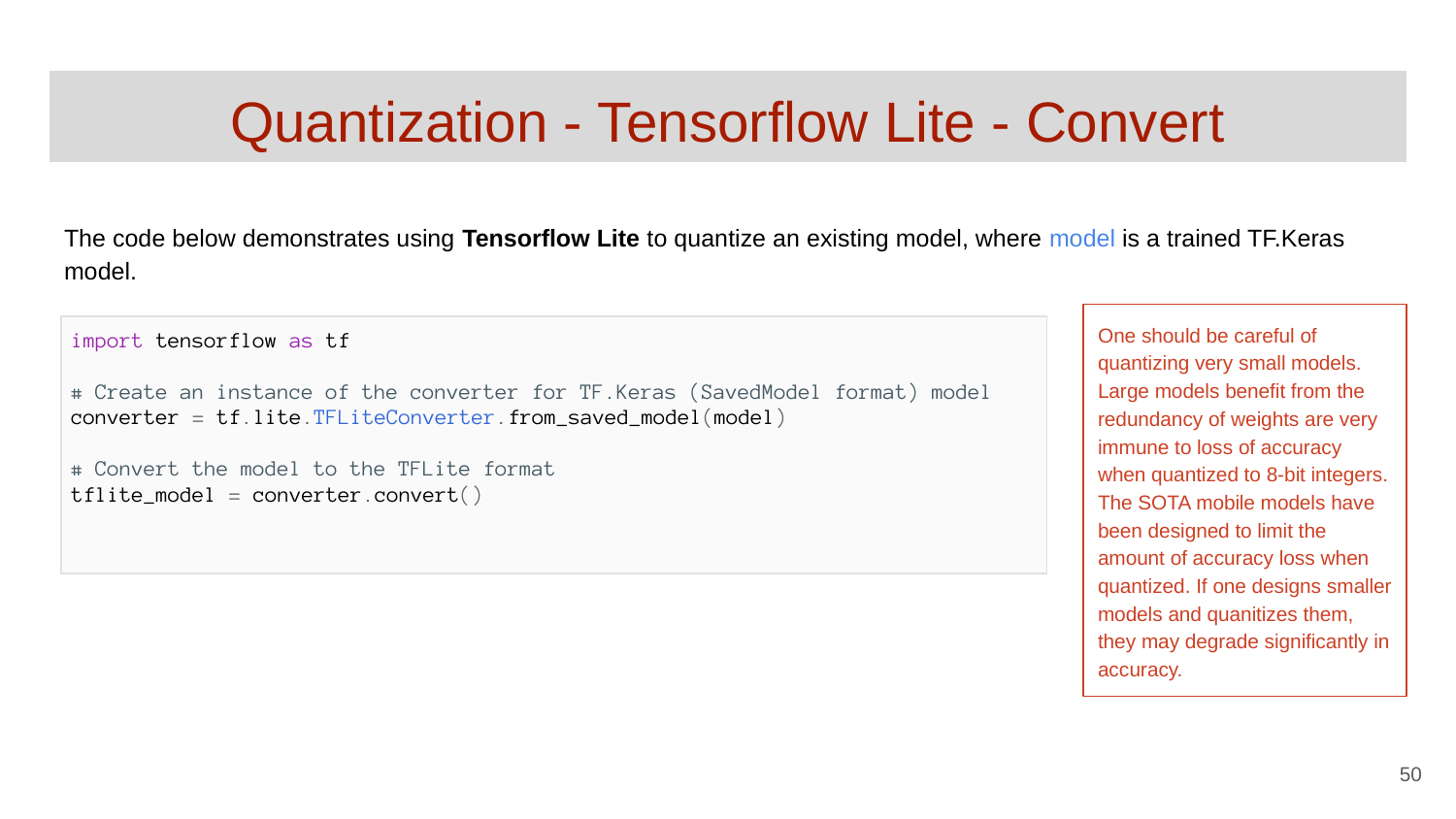

# Quantization - Tensorflow Lite - Convert
The code below demonstrates using Tensorflow Lite to quantize an existing model, where model is a trained TF.Keras model.

One should be careful of quantizing very small models. Large models benefit from the redundancy of weights are very immune to loss of accuracy when quantized to 8-bit integers. The SOTA mobile models have been designed to limit the amount of accuracy loss when quantized. If one designs smaller models and quanitizes them, they may degrade significantly in accuracy.
| import tensorflow as tf # Create an instance of the converter for TF.Keras (SavedModel format) model converter = tf.lite.TFLiteConverter.from\_saved\_model(model) # Convert the model to the TFLite format tflite\_model = converter.convert() |
| --- |
50